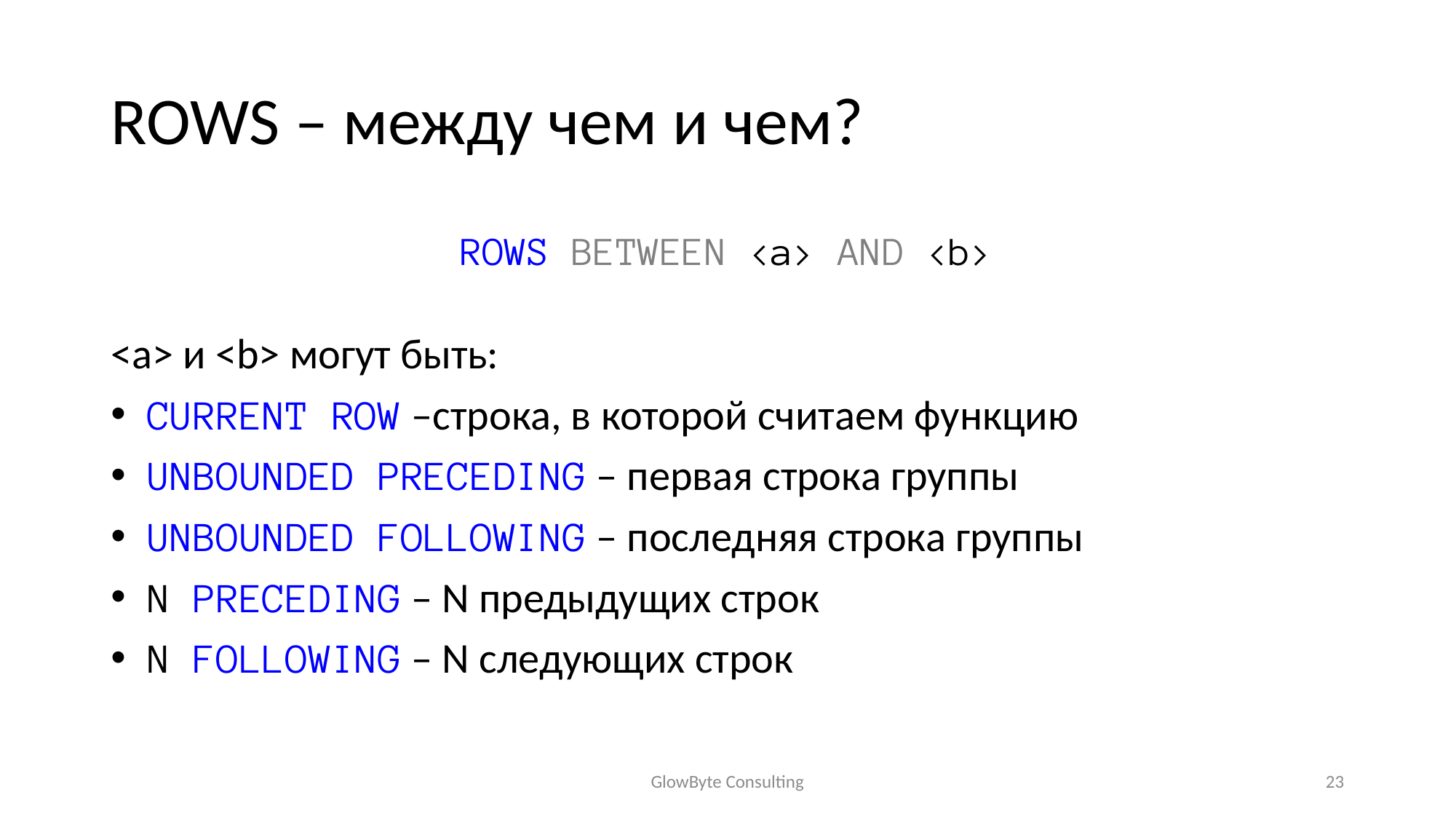

# ROWS – между чем и чем?
ROWS BETWEEN <a> AND <b>
<a> и <b> могут быть:
 CURRENT ROW –строка, в которой считаем функцию
 UNBOUNDED PRECEDING – первая строка группы
 UNBOUNDED FOLLOWING – последняя строка группы
 N PRECEDING – N предыдущих строк
 N FOLLOWING – N следующих строк

GlowByte Consulting
23